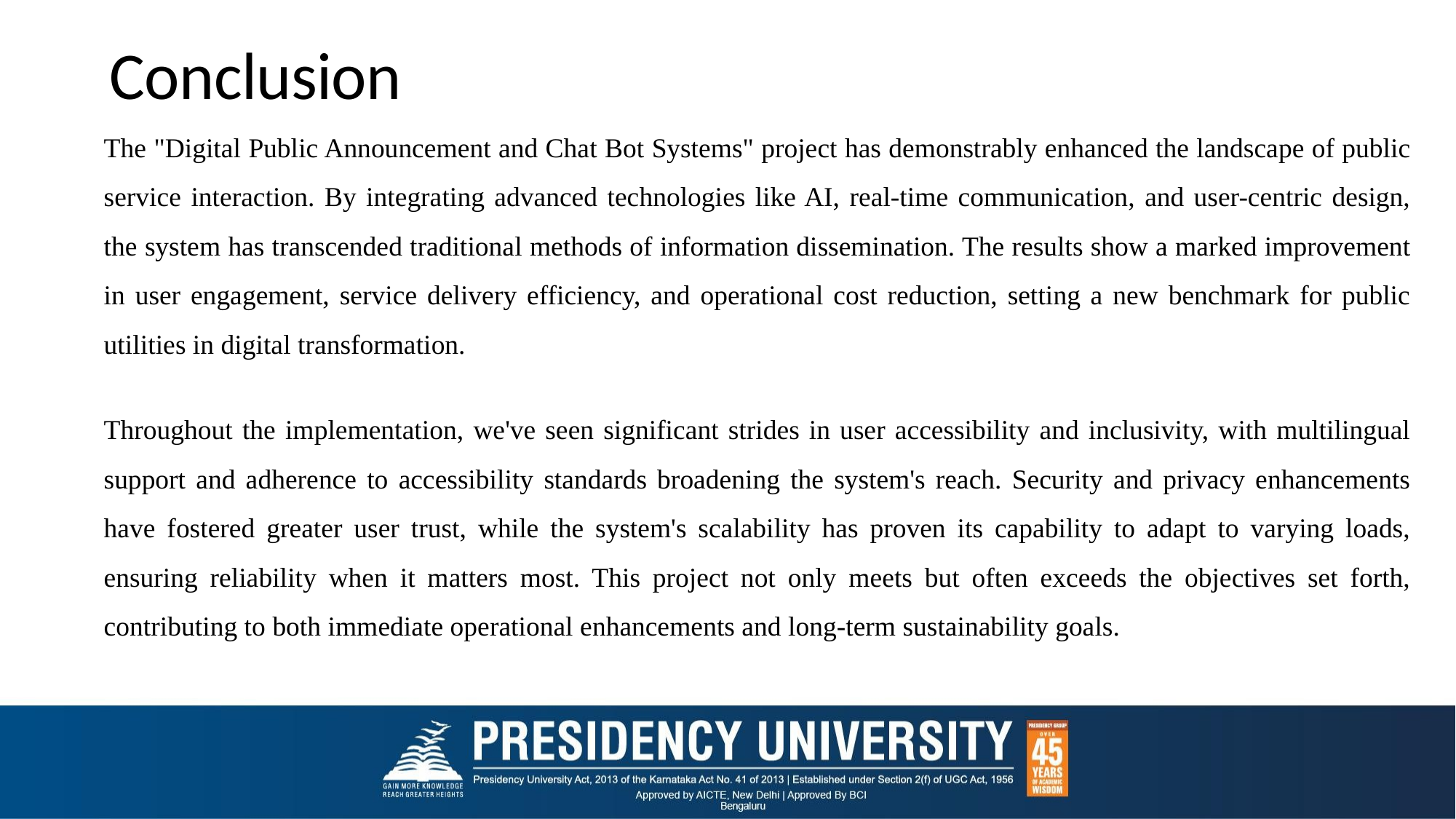

# Conclusion
The "Digital Public Announcement and Chat Bot Systems" project has demonstrably enhanced the landscape of public service interaction. By integrating advanced technologies like AI, real-time communication, and user-centric design, the system has transcended traditional methods of information dissemination. The results show a marked improvement in user engagement, service delivery efficiency, and operational cost reduction, setting a new benchmark for public utilities in digital transformation.
Throughout the implementation, we've seen significant strides in user accessibility and inclusivity, with multilingual support and adherence to accessibility standards broadening the system's reach. Security and privacy enhancements have fostered greater user trust, while the system's scalability has proven its capability to adapt to varying loads, ensuring reliability when it matters most. This project not only meets but often exceeds the objectives set forth, contributing to both immediate operational enhancements and long-term sustainability goals.